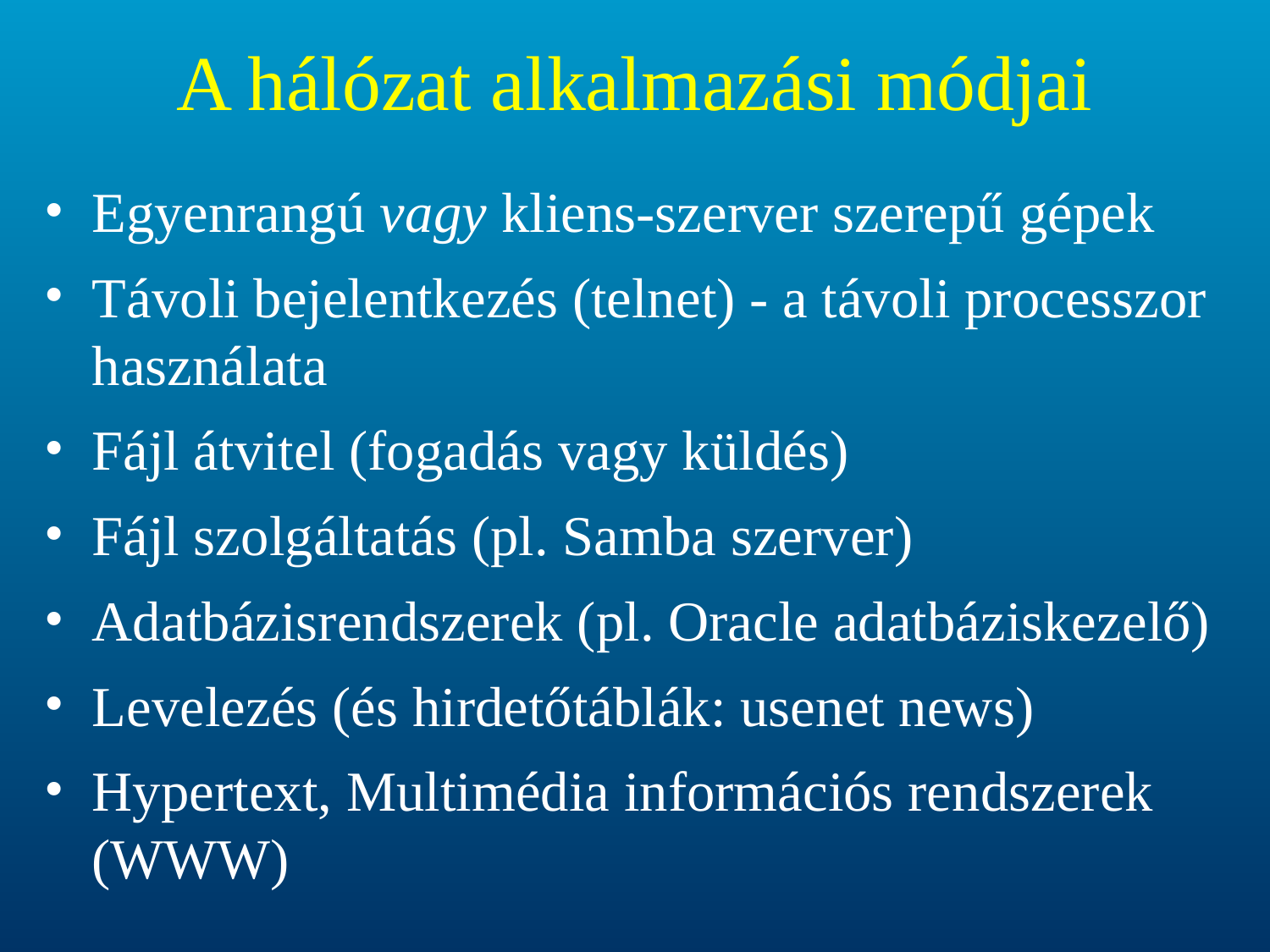

# A hálózat alkalmazási módjai
Egyenrangú vagy kliens-szerver szerepű gépek
Távoli bejelentkezés (telnet) - a távoli processzor használata
Fájl átvitel (fogadás vagy küldés)
Fájl szolgáltatás (pl. Samba szerver)
Adatbázisrendszerek (pl. Oracle adatbáziskezelő)
Levelezés (és hirdetőtáblák: usenet news)
Hypertext, Multimédia információs rendszerek (WWW)